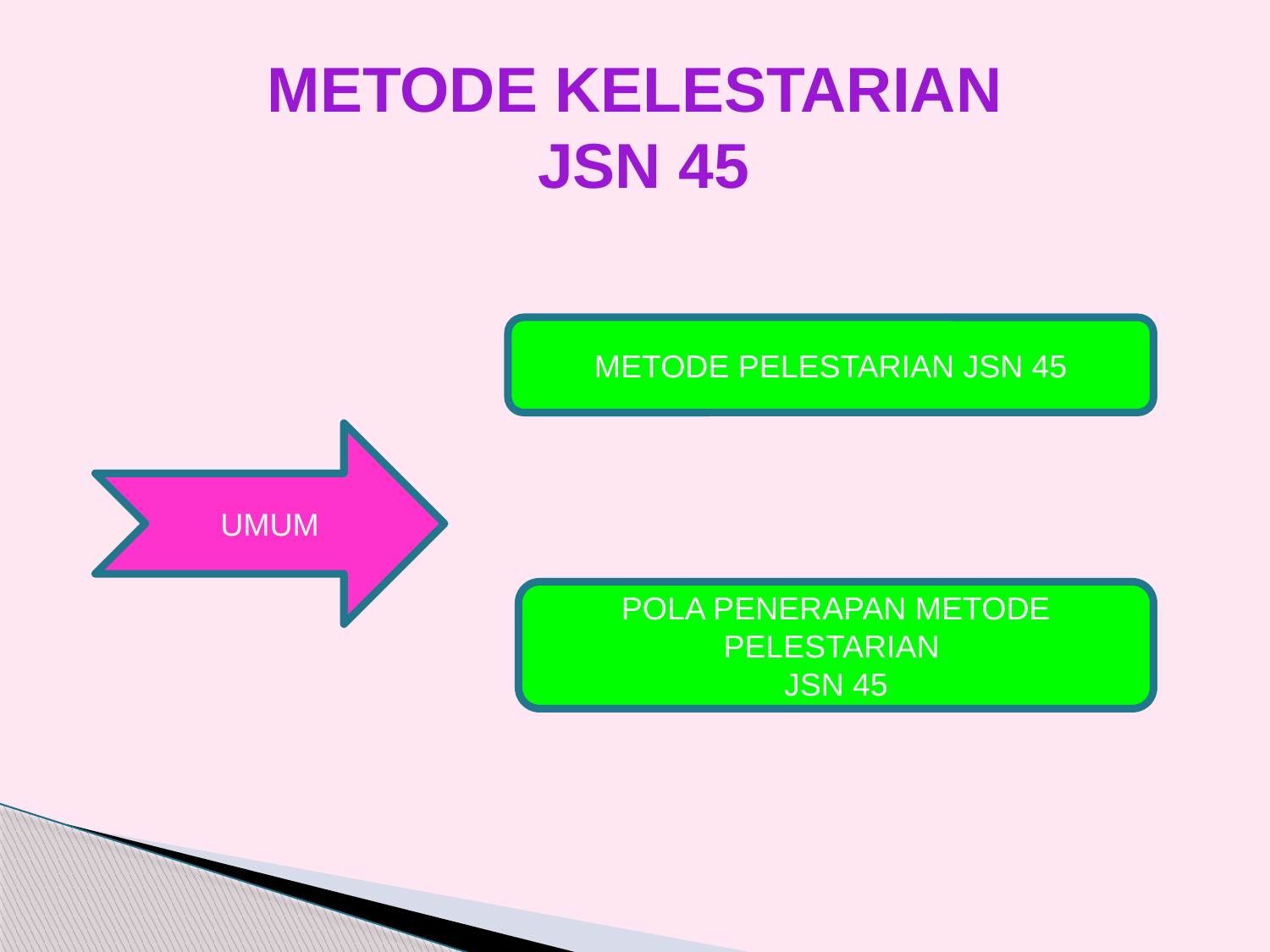

#
METODE KELESTARIAN
 JSN 45

METODE PELESTARIAN JSN 45
UMUM
POLA PENERAPAN METODE PELESTARIAN
JSN 45